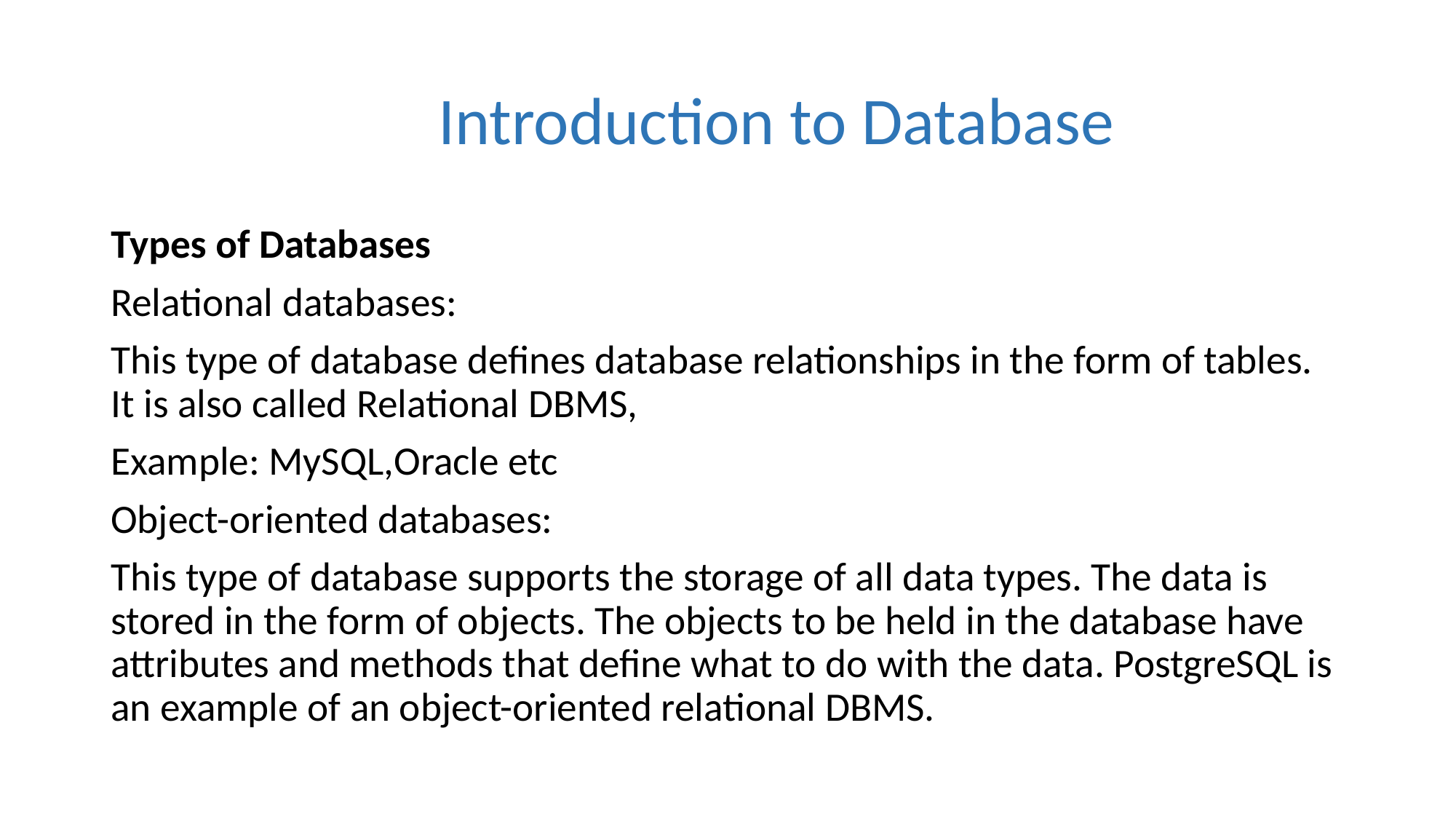

# Introduction to Database
Types of Databases
Relational databases:
This type of database defines database relationships in the form of tables. It is also called Relational DBMS,
Example: MySQL,Oracle etc
Object-oriented databases:
This type of database supports the storage of all data types. The data is stored in the form of objects. The objects to be held in the database have attributes and methods that define what to do with the data. PostgreSQL is an example of an object-oriented relational DBMS.